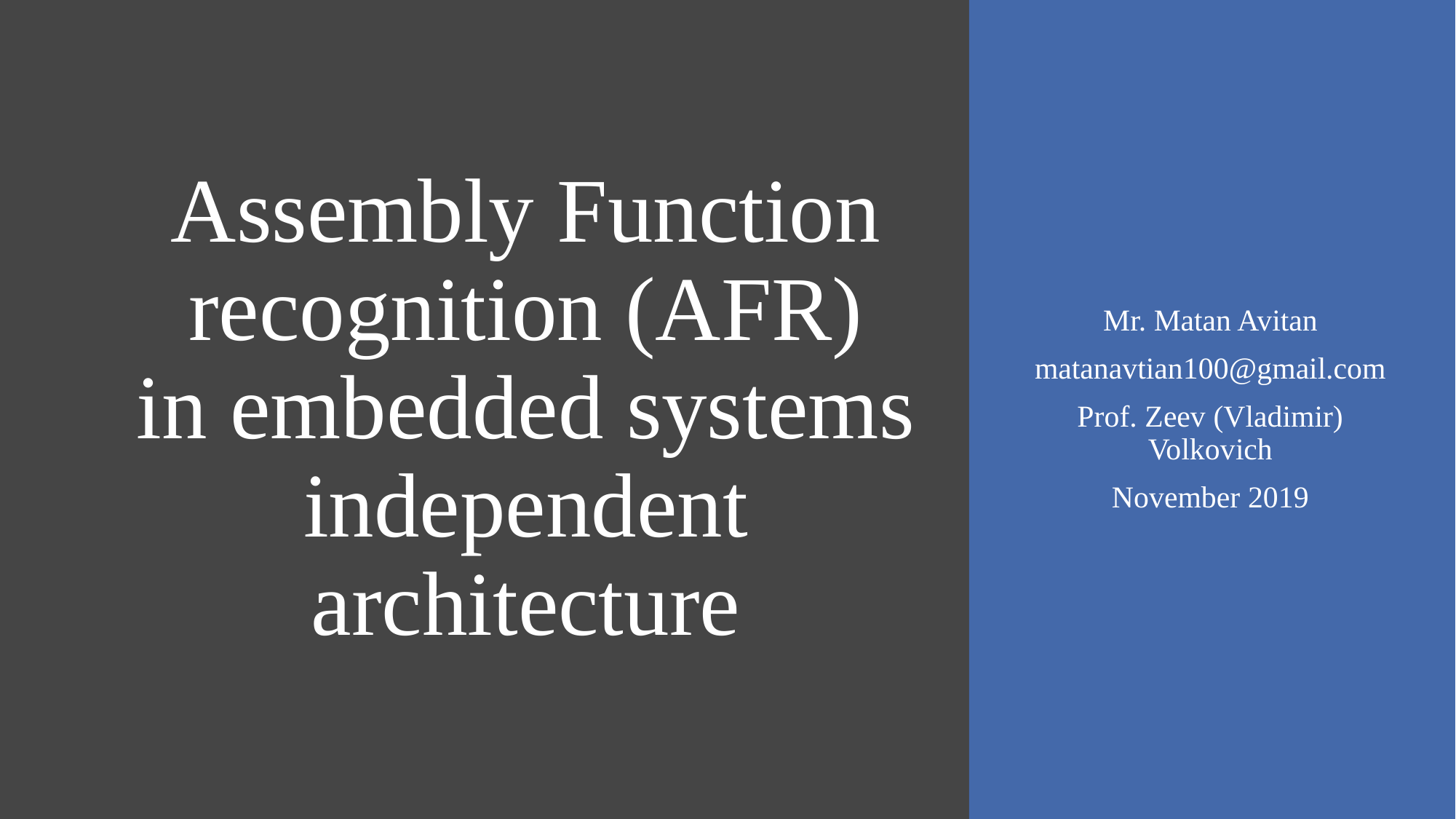

# Assembly Function recognition (AFR) in embedded systems independent architecture
Mr. Matan Avitan
matanavtian100@gmail.com
Prof. Zeev (Vladimir) Volkovich
November 2019